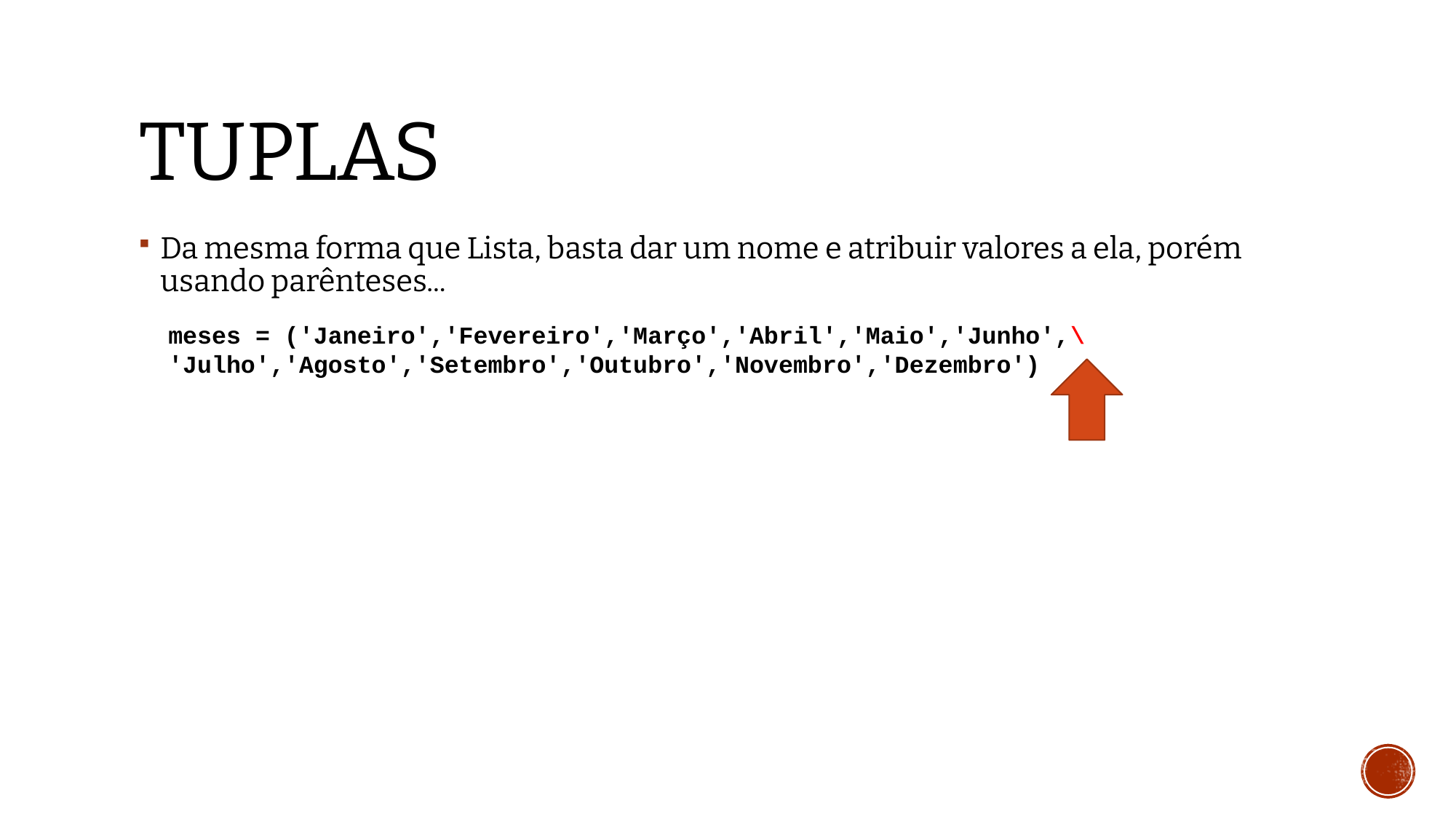

# Tuplas
Da mesma forma que Lista, basta dar um nome e atribuir valores a ela, porém usando parênteses...

meses = ('Janeiro','Fevereiro','Março','Abril','Maio','Junho',\
'Julho','Agosto','Setembro','Outubro','Novembro','Dezembro')